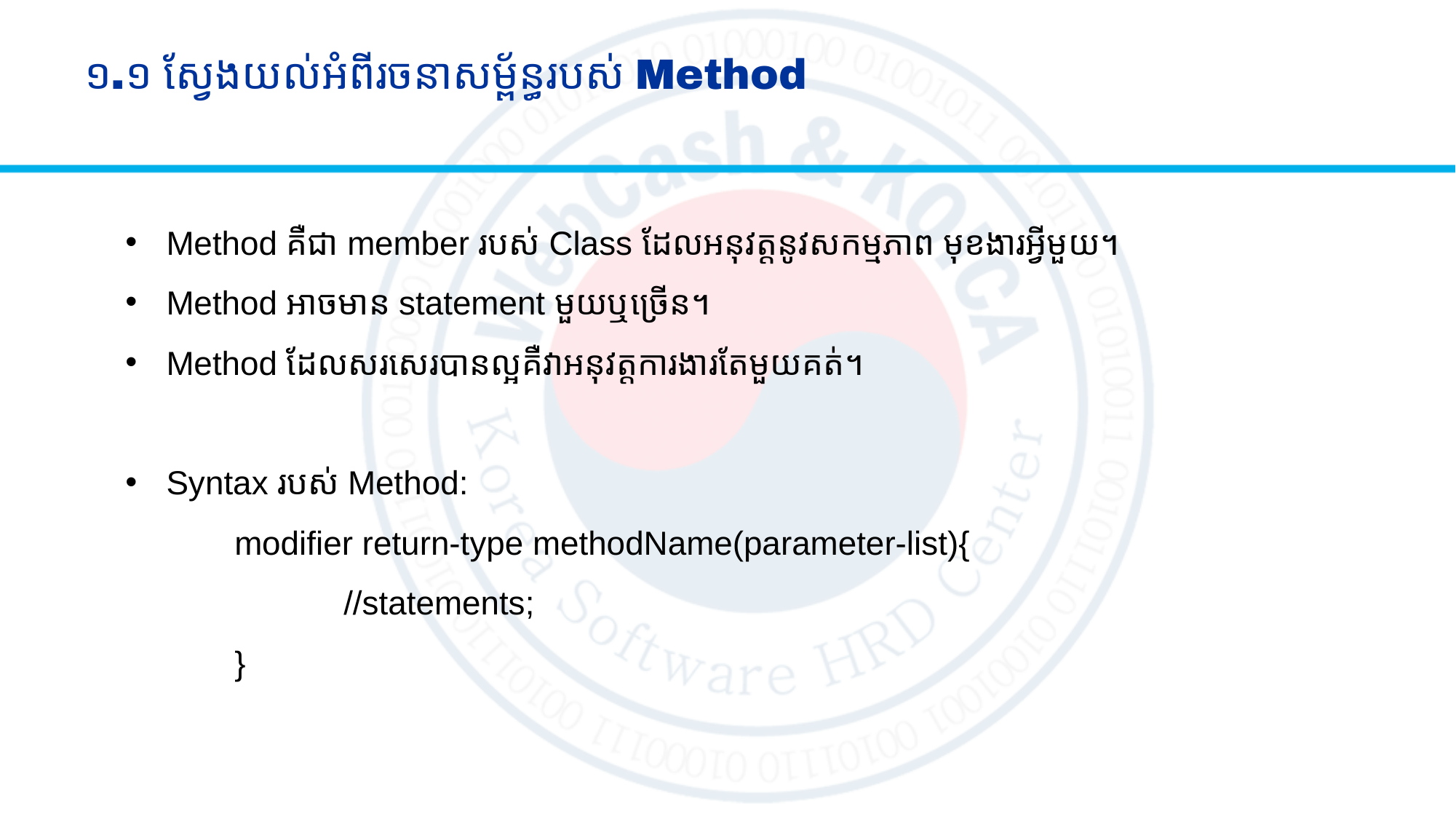

# ១.១ ស្វែងយល់អំពីរចនាសម្ព័ន្ធរបស់ Method
Method គឺជា member របស់​ Class ដែលអនុវត្តនូវសកម្មភាព មុខងារអ្វីមួយ។
Method អាចមាន statement មួយឬច្រើន។
Method ដែលសរសេរបានល្អគឺវាអនុវត្តការងារតែមួយគត់។

Syntax របស់ Method:
	modifier return-type methodName(parameter-list){
		//statements;
	}